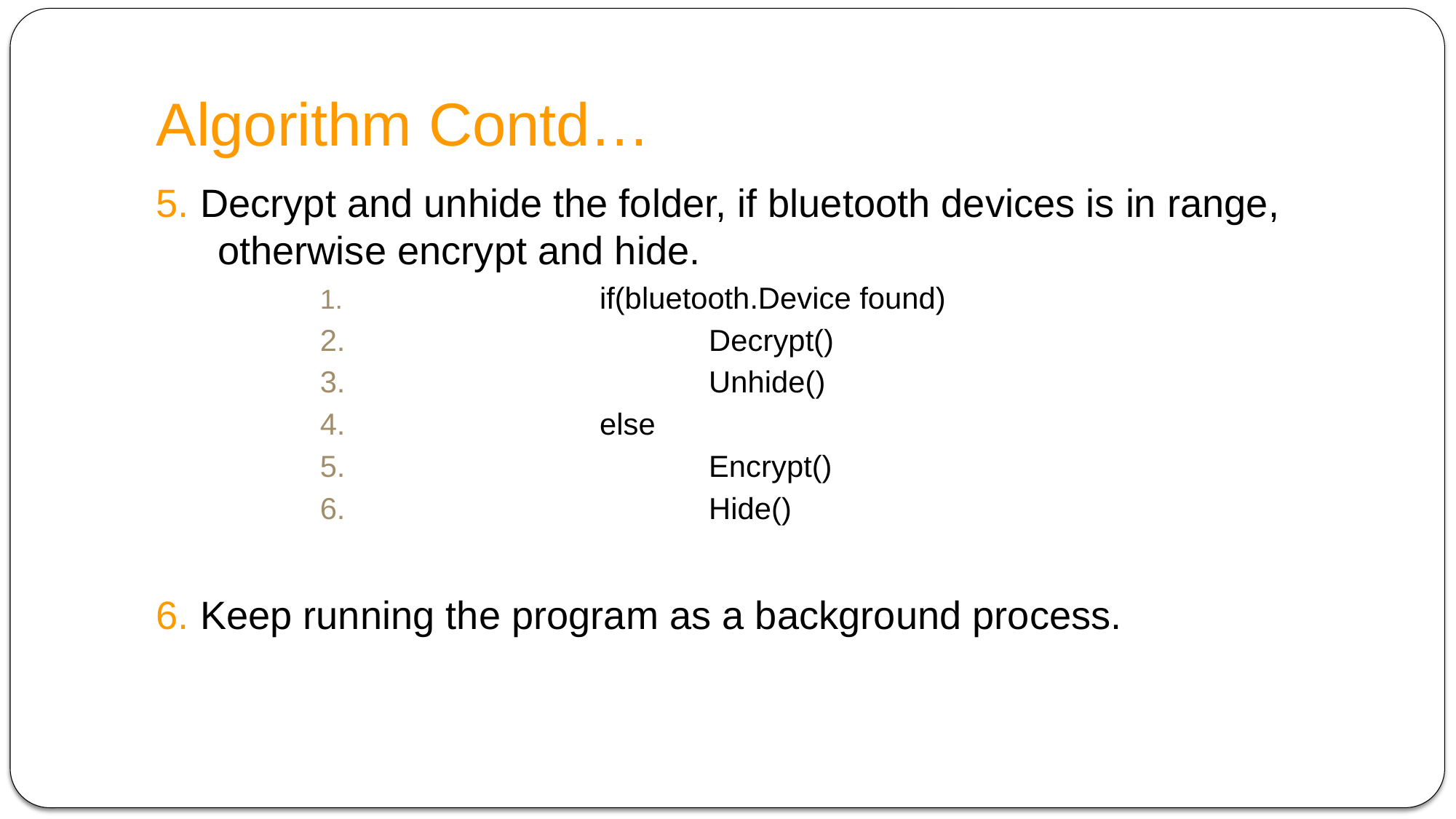

# Algorithm Contd…
5. Decrypt and unhide the folder, if bluetooth devices is in range, otherwise encrypt and hide.
		if(bluetooth.Device found)
			Decrypt()
			Unhide()
		else
			Encrypt()
			Hide()

6. Keep running the program as a background process.